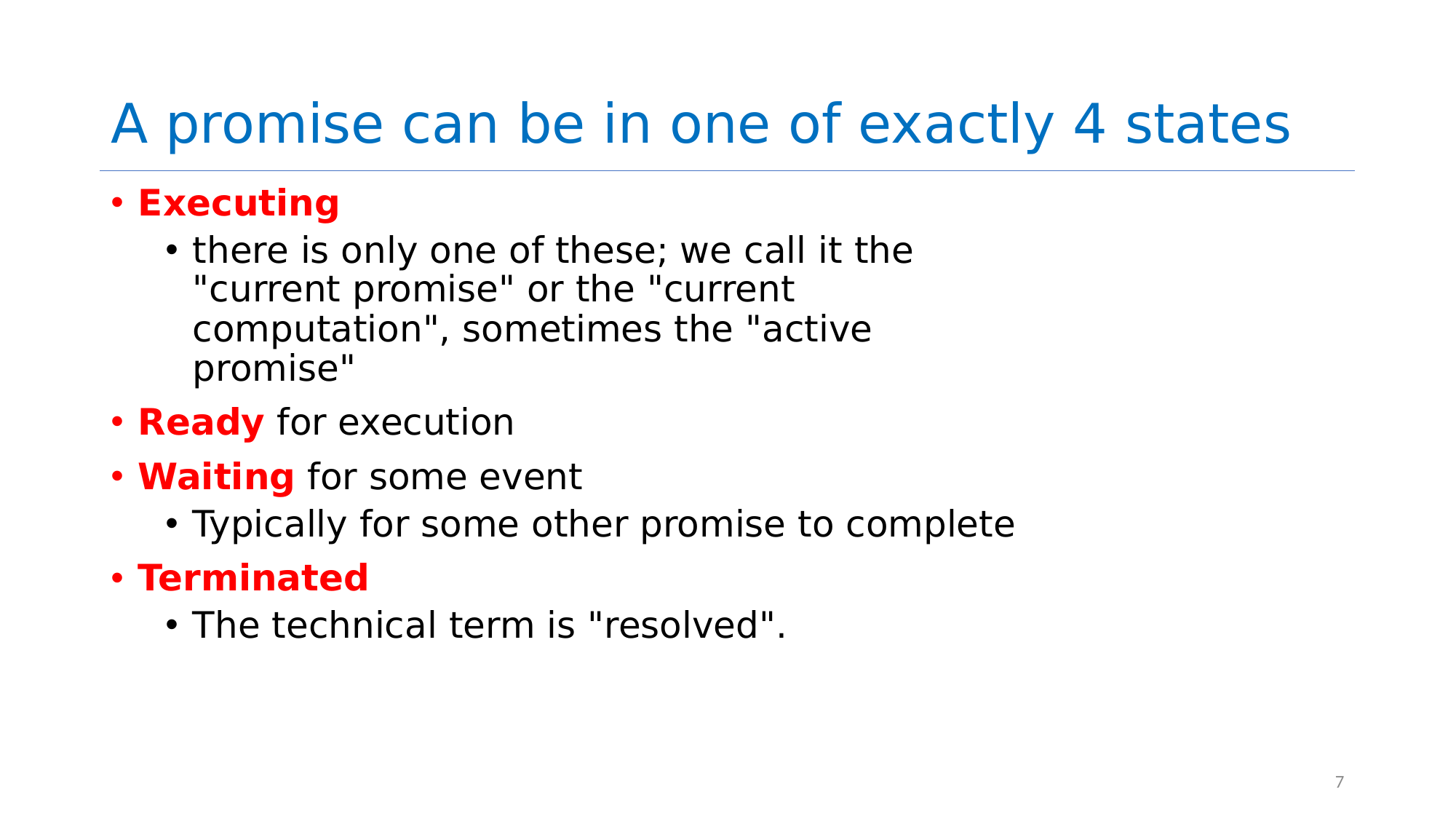

# A promise can be in one of exactly 4 states
Executing
there is only one of these; we call it the "current promise" or the "current computation", sometimes the "active promise"
Ready for execution
Waiting for some event
Typically for some other promise to complete
Terminated
The technical term is "resolved".
7